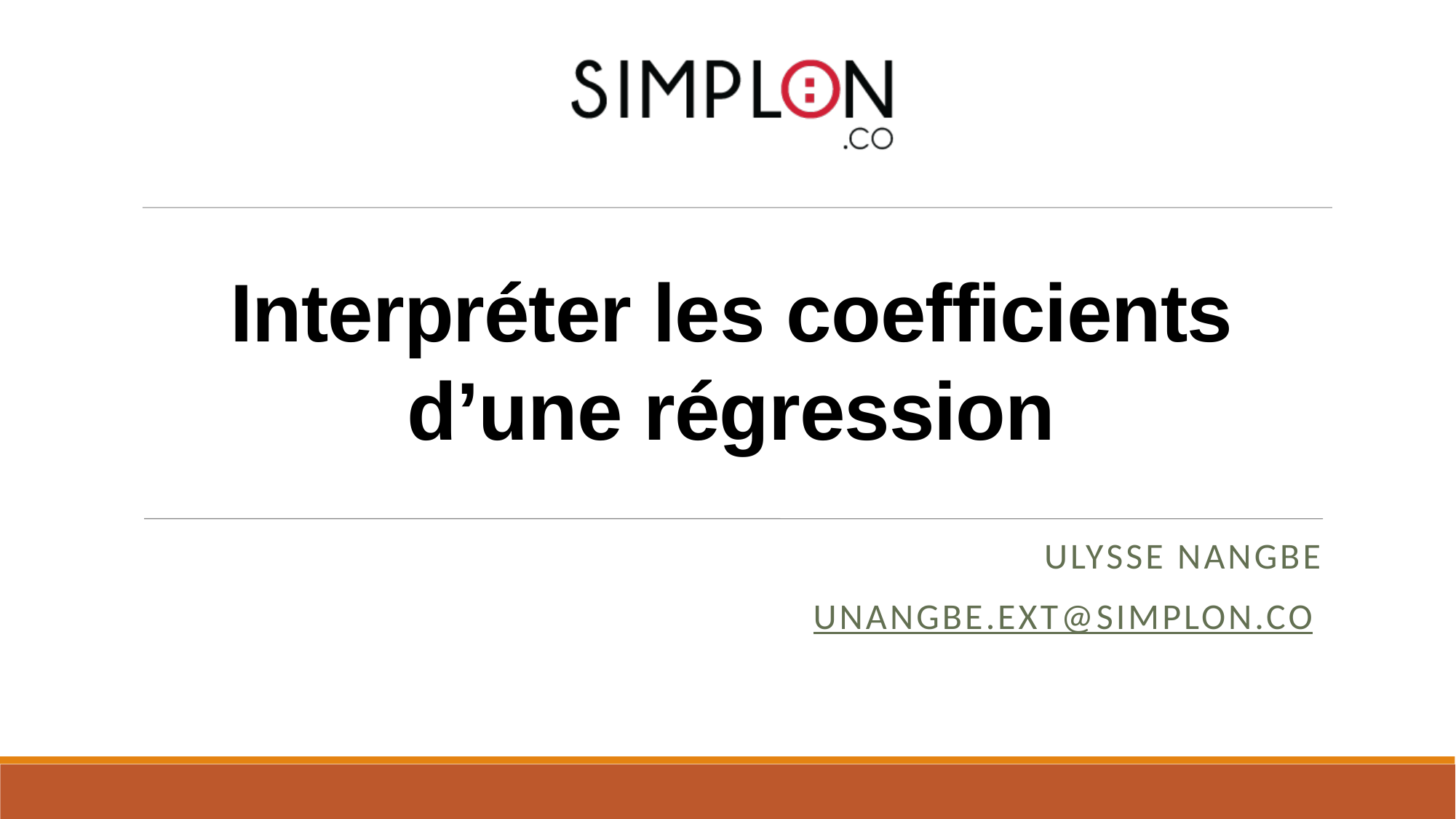

Interpréter les coefficients d’une régression
ULYSSE NANGBE
UNANGBE.ext@simplon.co